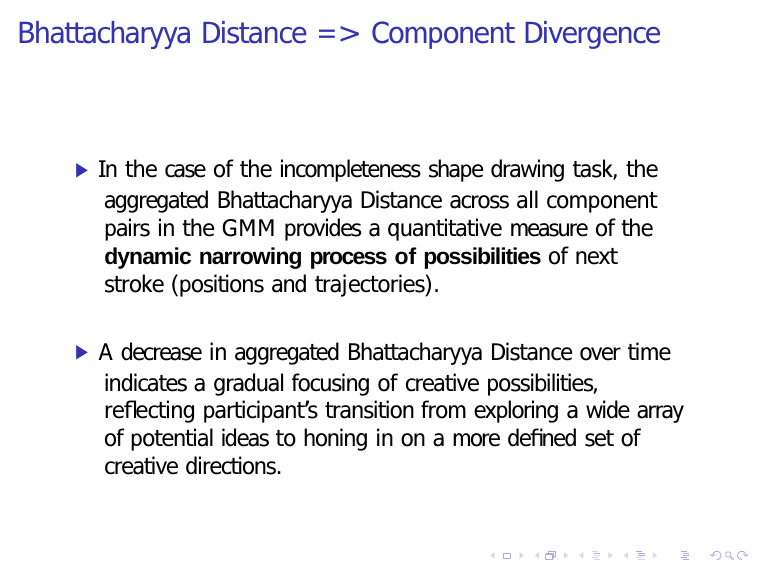

# Bhattacharyya Distance => Component Divergence
▶ In the case of the incompleteness shape drawing task, the aggregated Bhattacharyya Distance across all component pairs in the GMM provides a quantitative measure of the dynamic narrowing process of possibilities of next stroke (positions and trajectories).

▶ A decrease in aggregated Bhattacharyya Distance over time indicates a gradual focusing of creative possibilities, reflecting participant’s transition from exploring a wide array of potential ideas to honing in on a more defined set of creative directions.